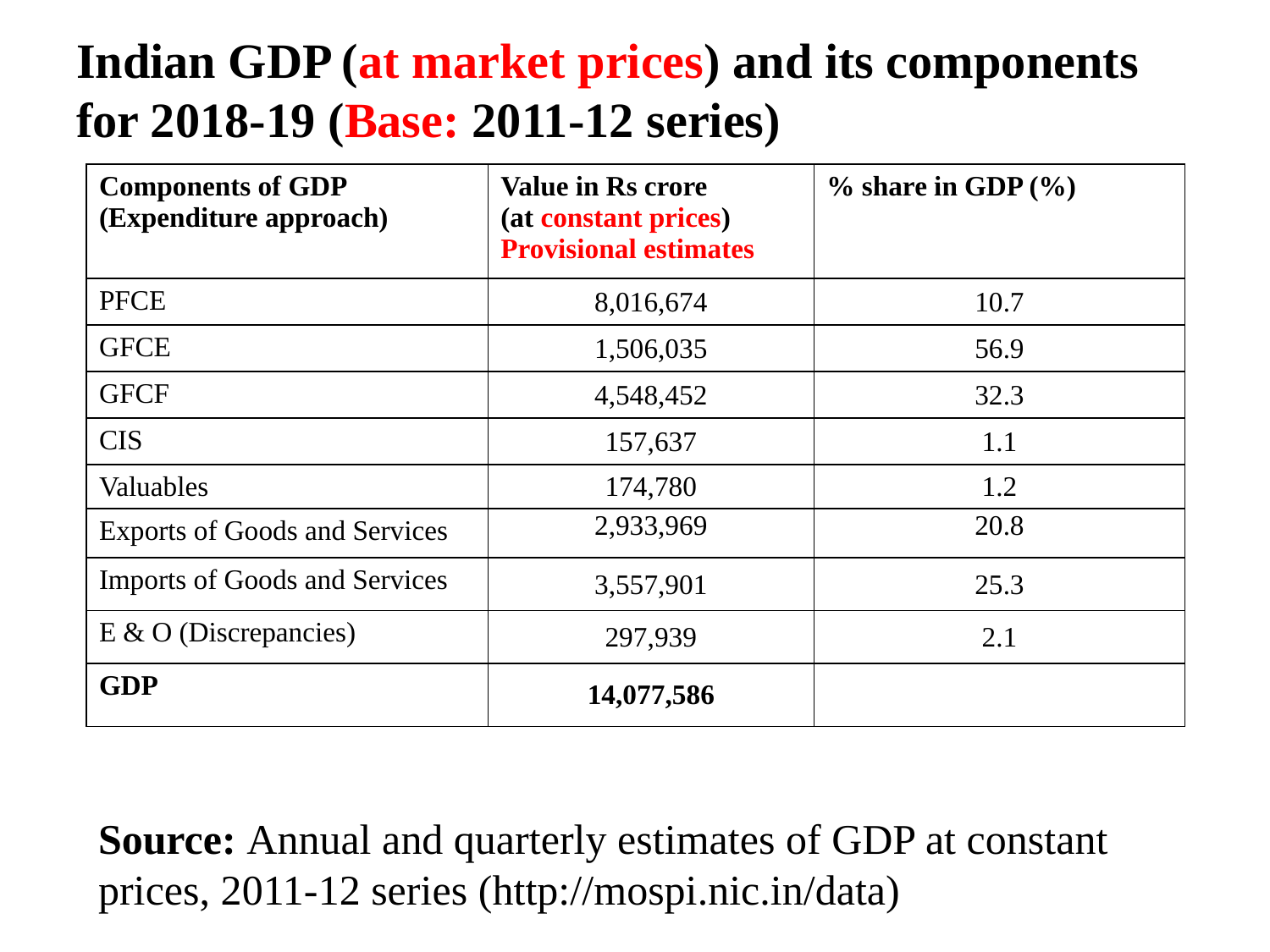

# Indian GDP (at market prices) and its components for 2018-19 (Base: 2011-12 series)
| Components of GDP (Expenditure approach) | Value in Rs crore (at constant prices) Provisional estimates | % share in GDP (%) |
| --- | --- | --- |
| PFCE | 8,016,674 | 10.7 |
| GFCE | 1,506,035 | 56.9 |
| GFCF | 4,548,452 | 32.3 |
| CIS | 157,637 | 1.1 |
| Valuables | 174,780 | 1.2 |
| Exports of Goods and Services | 2,933,969 | 20.8 |
| Imports of Goods and Services | 3,557,901 | 25.3 |
| E & O (Discrepancies) | 297,939 | 2.1 |
| GDP | 14,077,586 |  |
Source: Annual and quarterly estimates of GDP at constant prices, 2011-12 series (http://mospi.nic.in/data)